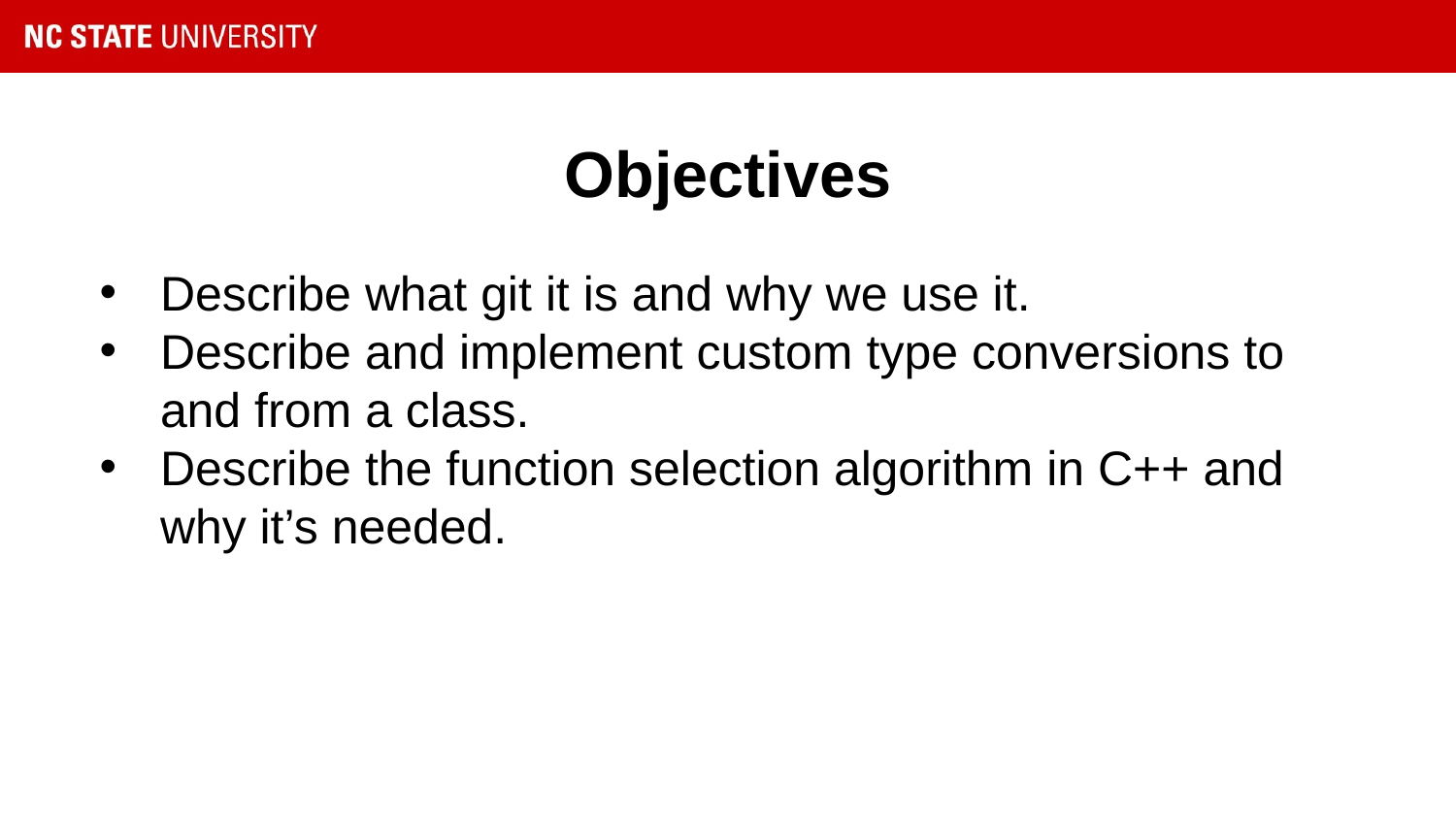

# Objectives
Describe what git it is and why we use it.
Describe and implement custom type conversions to and from a class.
Describe the function selection algorithm in C++ and why it’s needed.